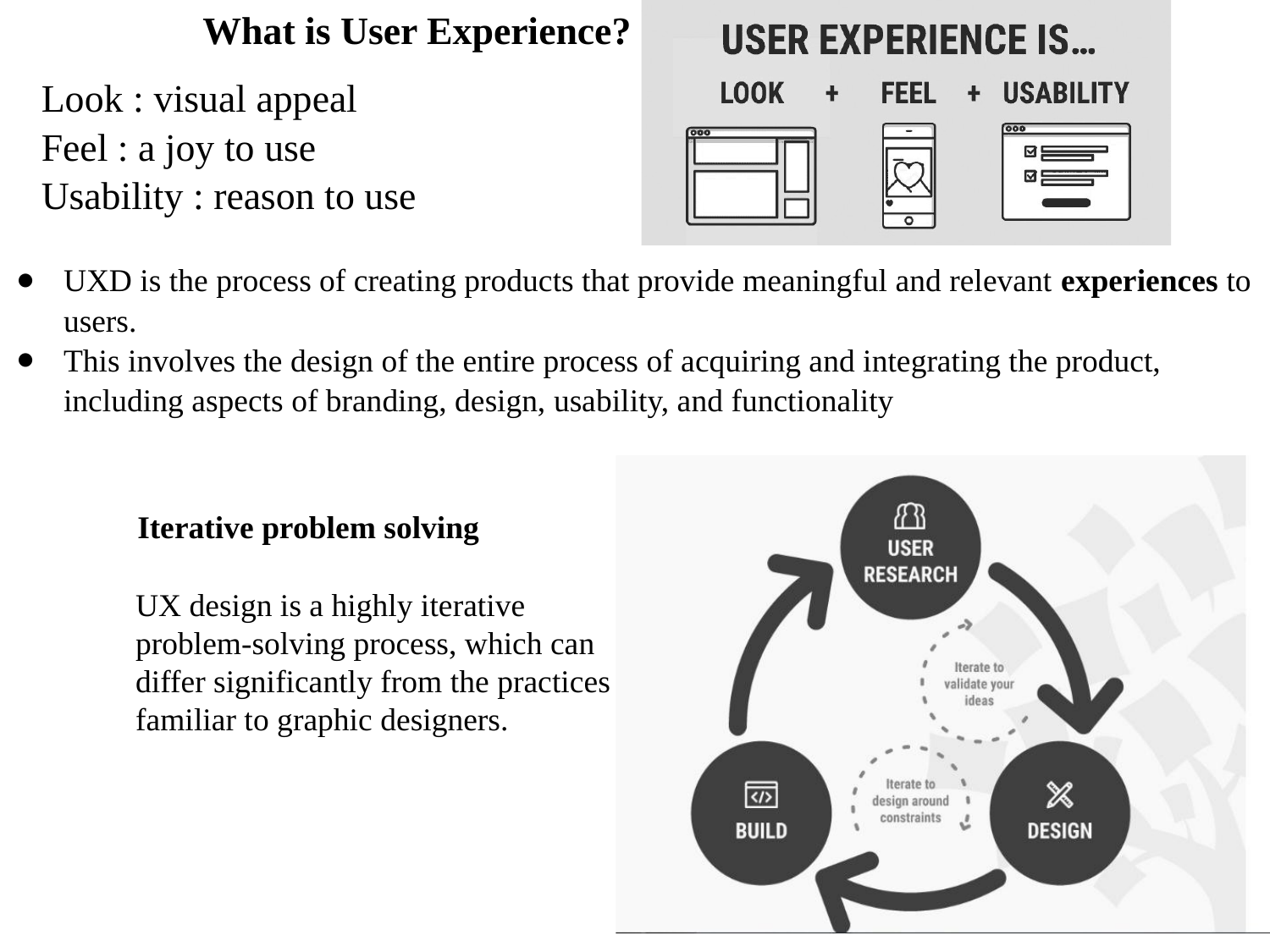

What is User Experience?

Look : visual appeal
Feel : a joy to use
Usability : reason to use
UXD is the process of creating products that provide meaningful and relevant experiences to users.
This involves the design of the entire process of acquiring and integrating the product, including aspects of branding, design, usability, and functionality

Iterative problem solving

UX design is a highly iterative problem-solving process, which can differ significantly from the practices familiar to graphic designers.